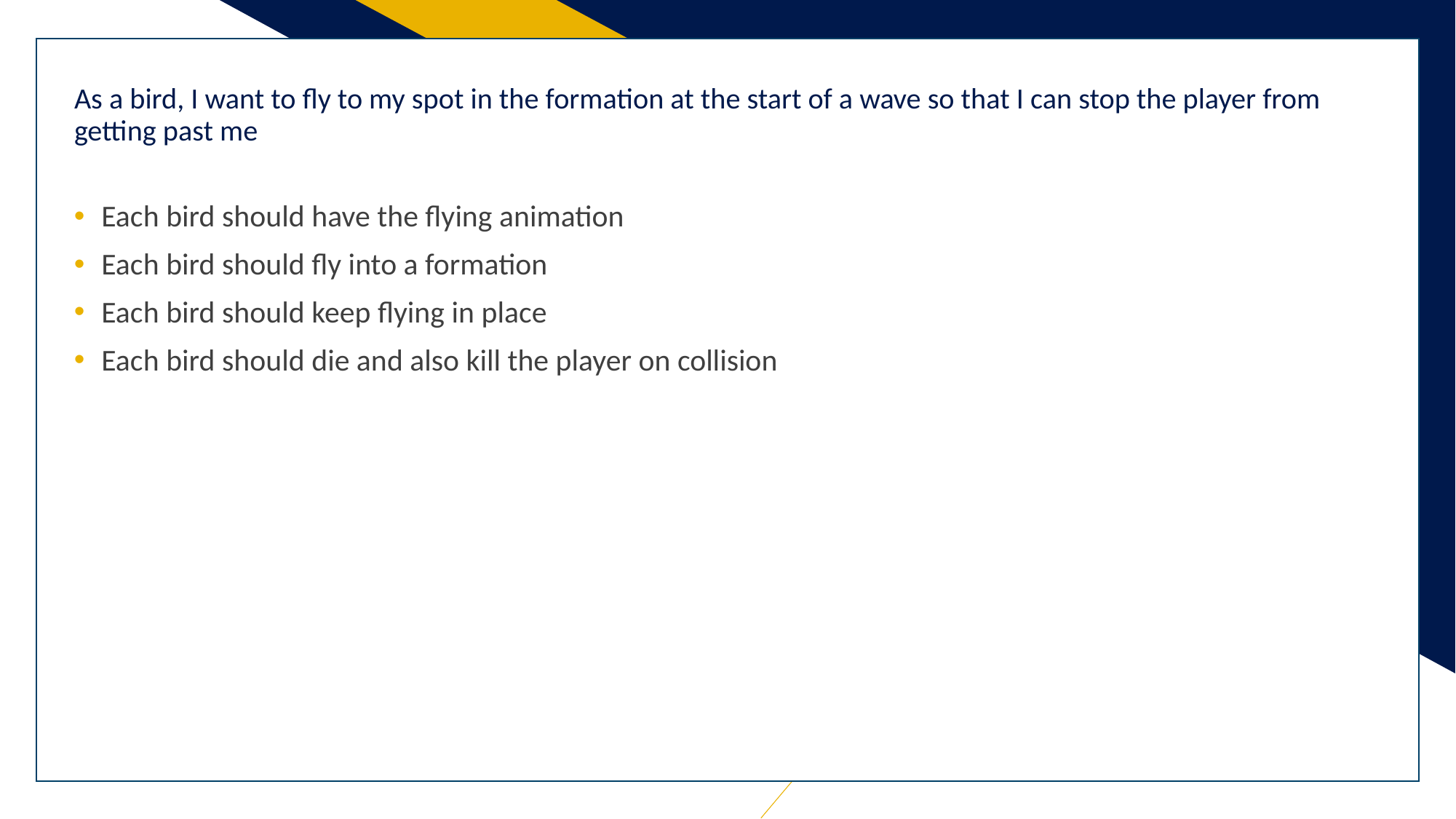

v
# As a bird, I want to fly to my spot in the formation at the start of a wave so that I can stop the player from getting past me
Each bird should have the flying animation
Each bird should fly into a formation
Each bird should keep flying in place
Each bird should die and also kill the player on collision